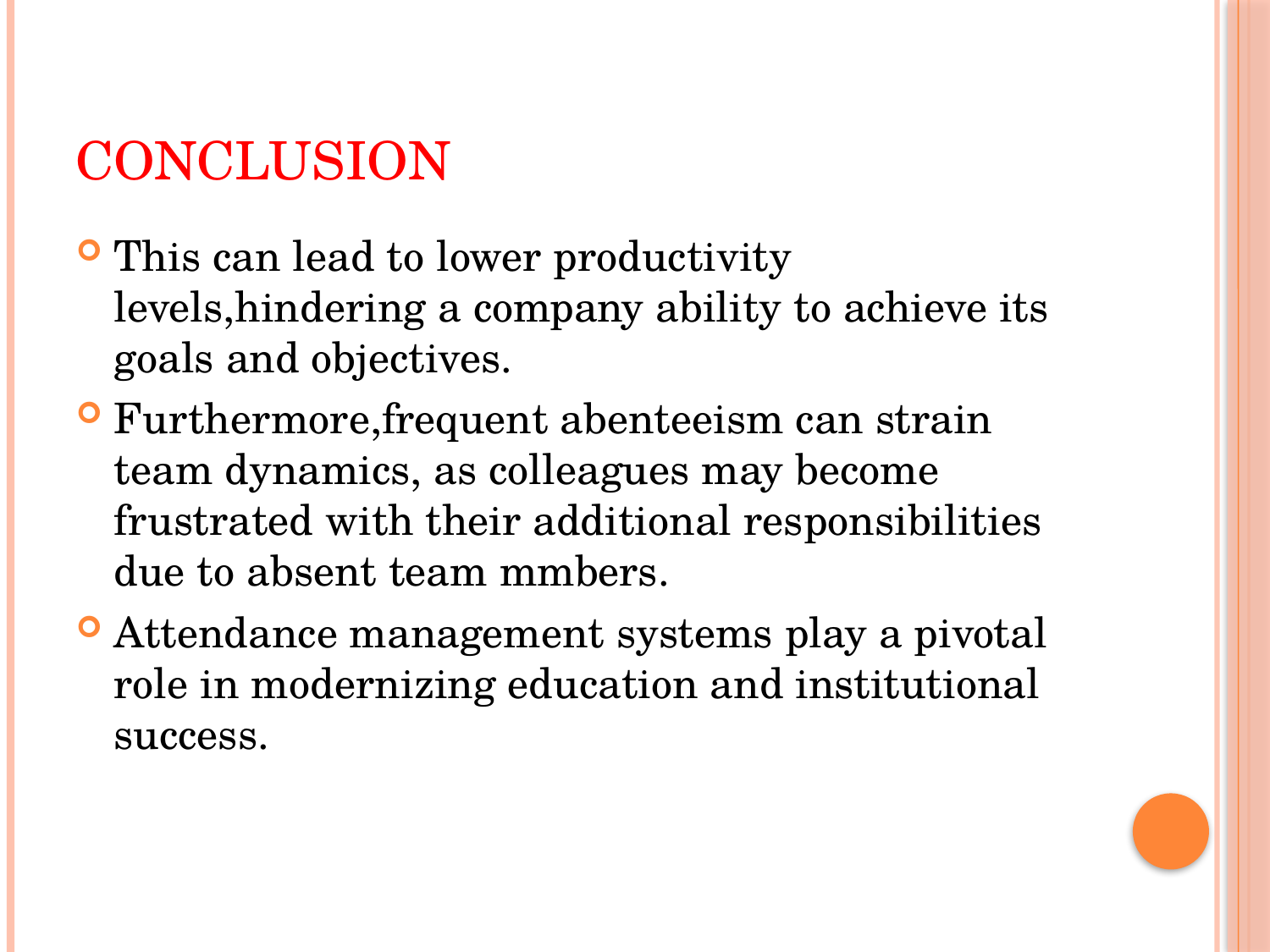

# Conclusion
This can lead to lower productivity levels,hindering a company ability to achieve its goals and objectives.
Furthermore,frequent abenteeism can strain team dynamics, as colleagues may become frustrated with their additional responsibilities due to absent team mmbers.
Attendance management systems play a pivotal role in modernizing education and institutional success.